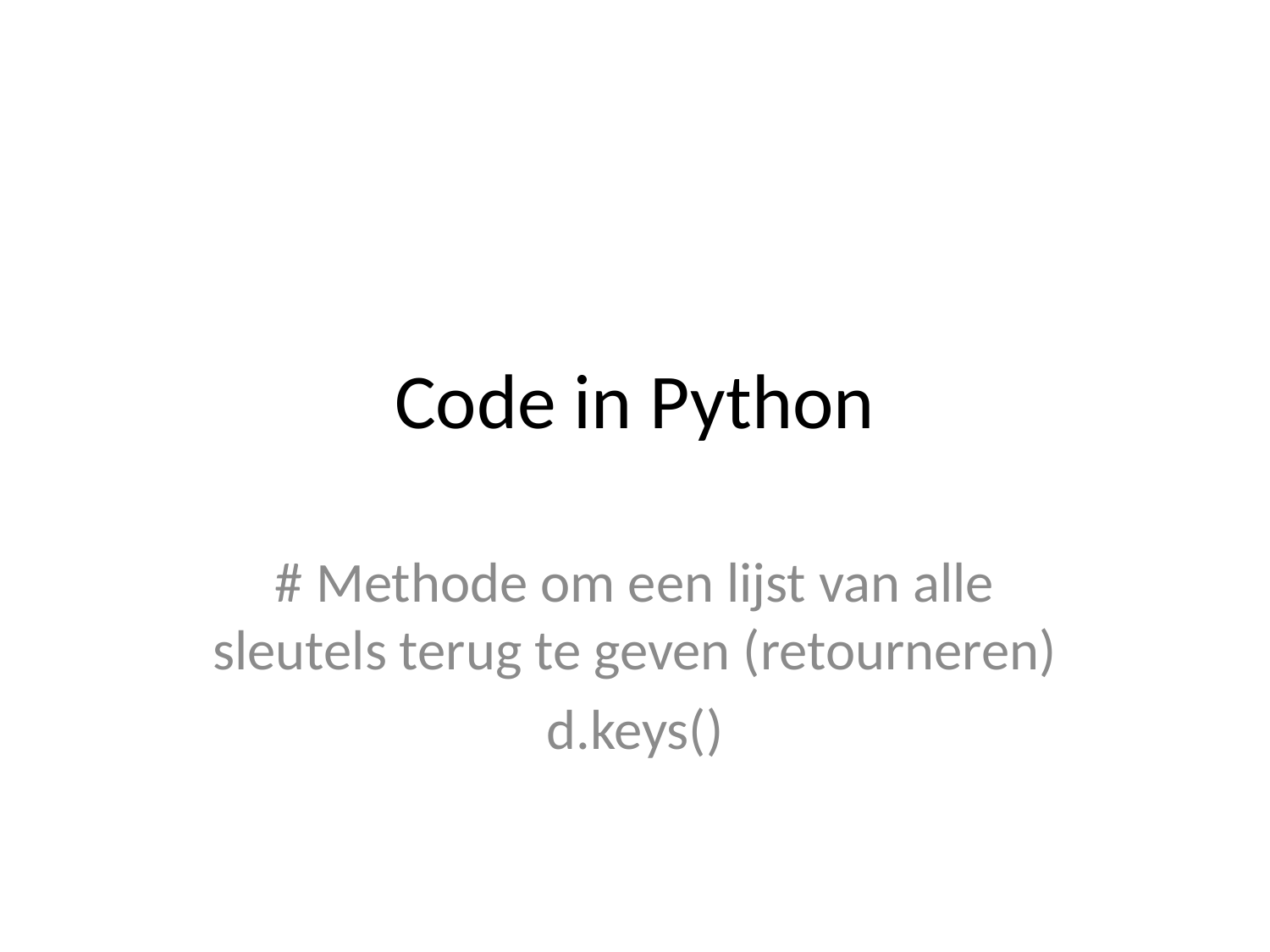

# Code in Python
# Methode om een lijst van alle sleutels terug te geven (retourneren)
d.keys()